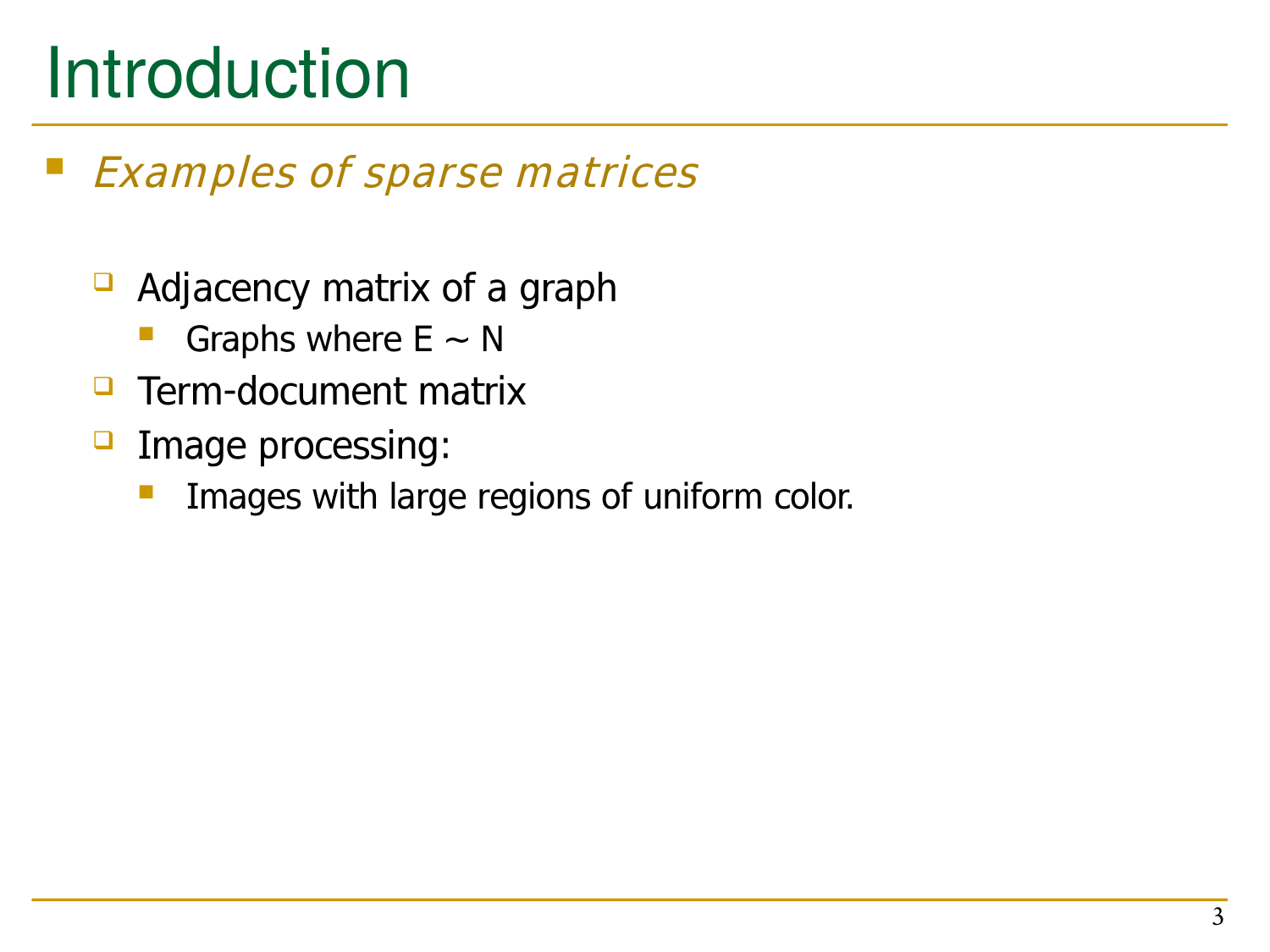

# Introduction
Examples of sparse matrices

Adjacency matrix of a graph
Graphs where E ~ N
Term-document matrix
Image processing:
Images with large regions of uniform color.
3